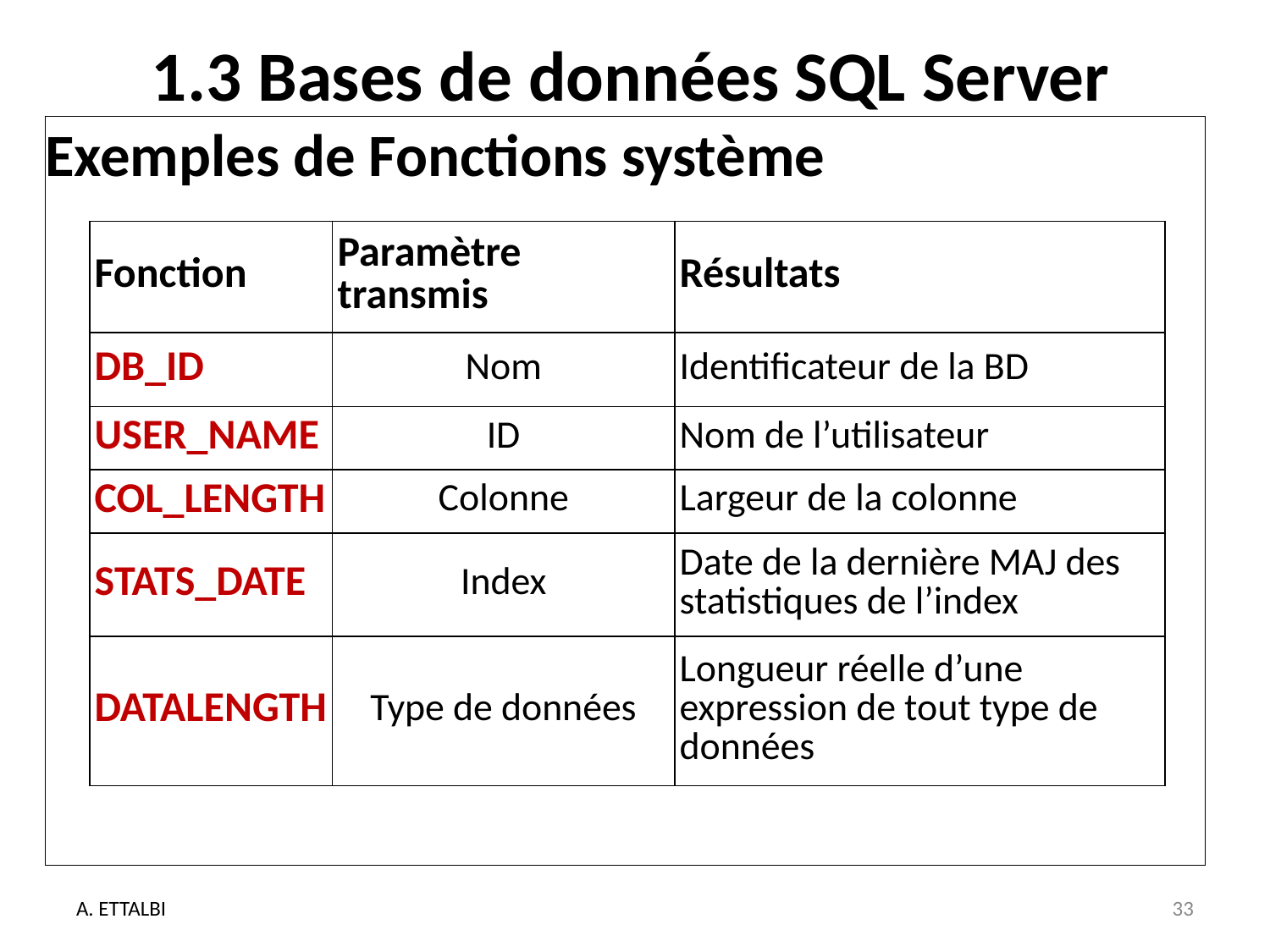

# 1.3 Bases de données SQL Server
Exemples de Fonctions système

| Fonction | Paramètre transmis | Résultats |
| --- | --- | --- |
| DB\_ID | Nom | Identificateur de la BD |
| USER\_NAME | ID | Nom de l’utilisateur |
| COL\_LENGTH | Colonne | Largeur de la colonne |
| STATS\_DATE | Index | Date de la dernière MAJ des statistiques de l’index |
| DATALENGTH | Type de données | Longueur réelle d’une expression de tout type de données |
A. ETTALBI
33